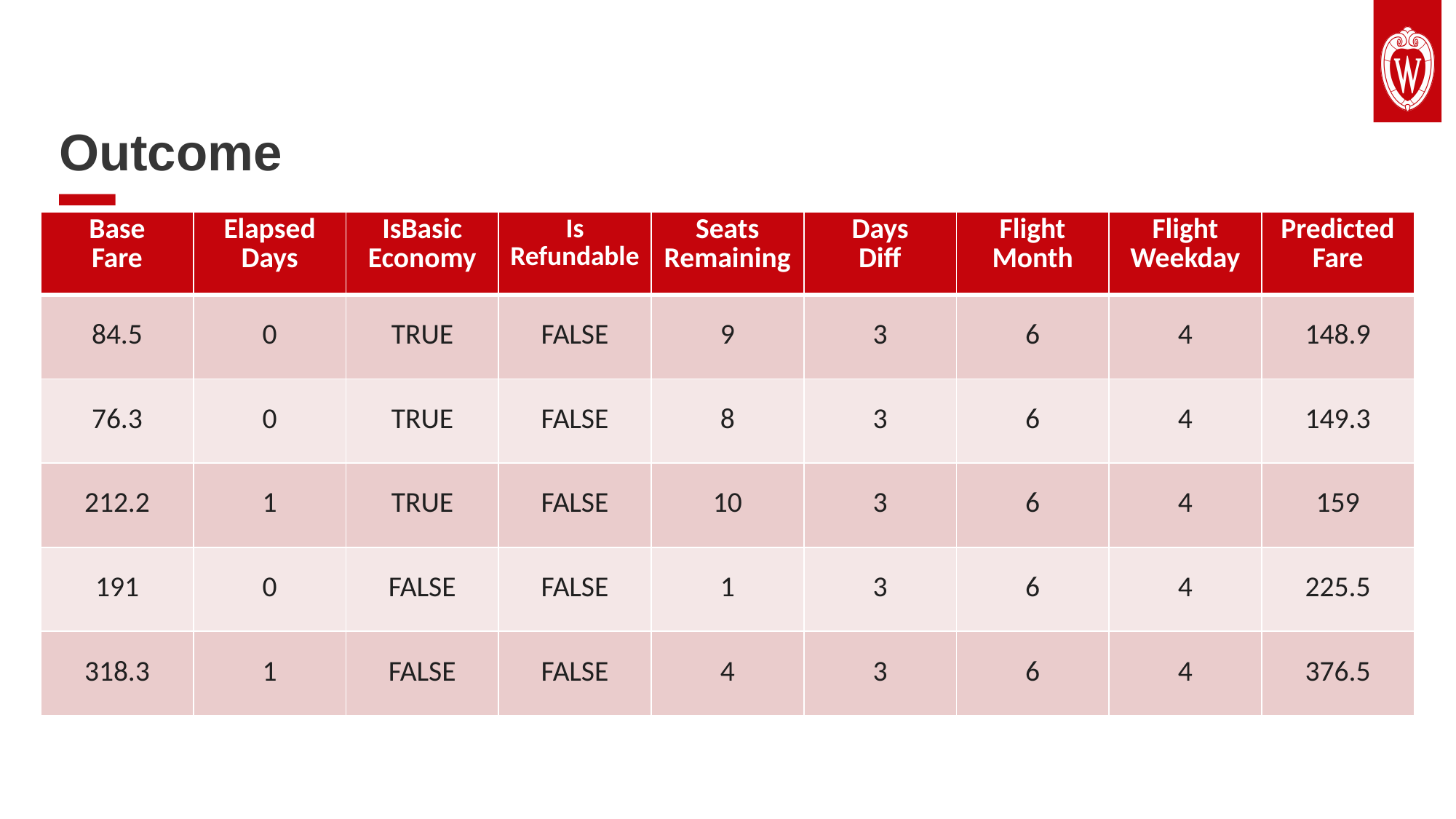

# Outcome
| Base Fare | Elapsed Days | IsBasic Economy | Is Refundable | Seats Remaining | Days Diff | Flight Month | Flight Weekday | Predicted Fare |
| --- | --- | --- | --- | --- | --- | --- | --- | --- |
| 84.5 | 0 | TRUE | FALSE | 9 | 3 | 6 | 4 | 148.9 |
| 76.3 | 0 | TRUE | FALSE | 8 | 3 | 6 | 4 | 149.3 |
| 212.2 | 1 | TRUE | FALSE | 10 | 3 | 6 | 4 | 159 |
| 191 | 0 | FALSE | FALSE | 1 | 3 | 6 | 4 | 225.5 |
| 318.3 | 1 | FALSE | FALSE | 4 | 3 | 6 | 4 | 376.5 |